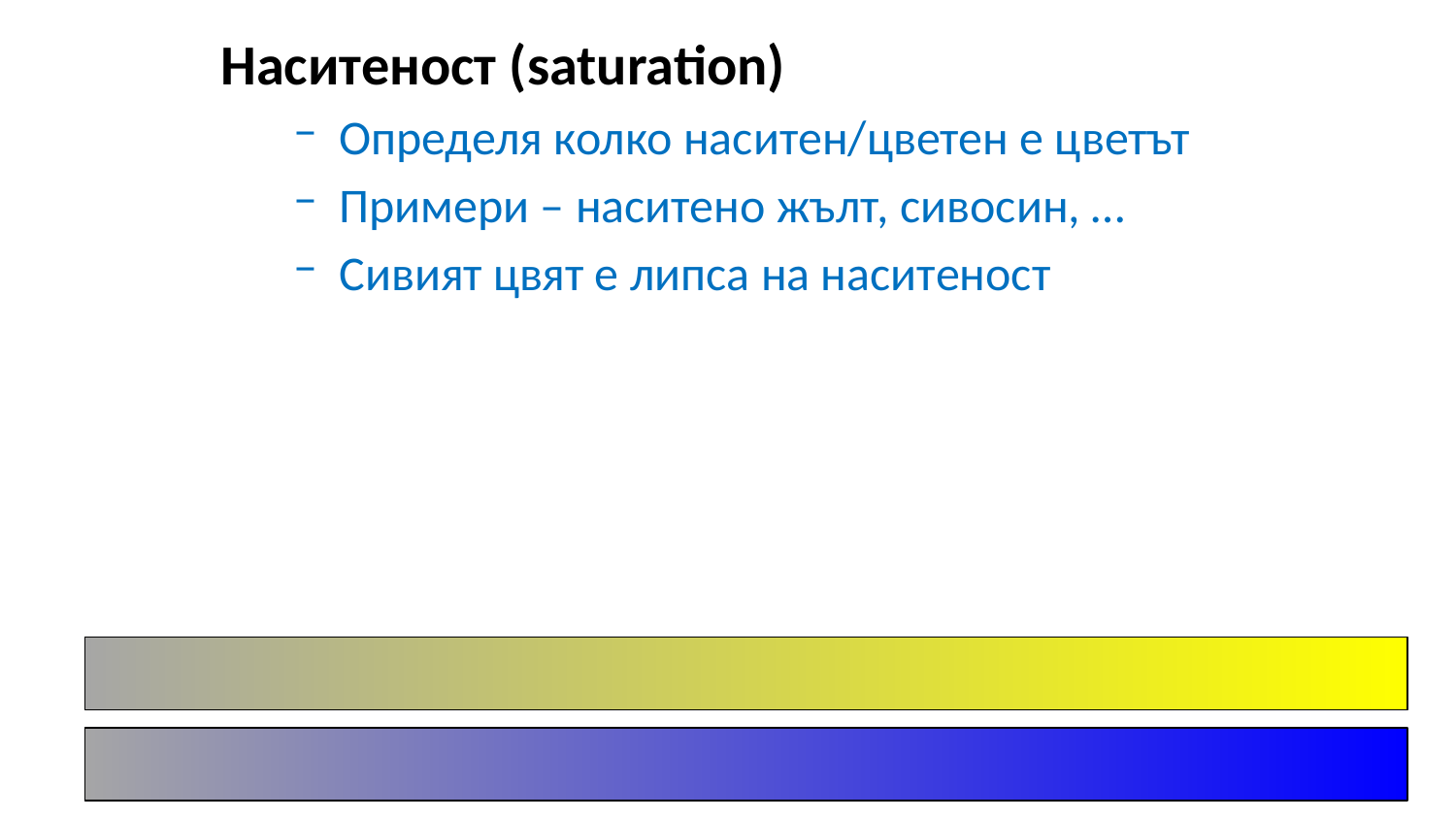

Наситеност (saturation)
Определя колко наситен/цветен е цветът
Примери – наситено жълт, сивосин, …
Сивият цвят е липса на наситеност